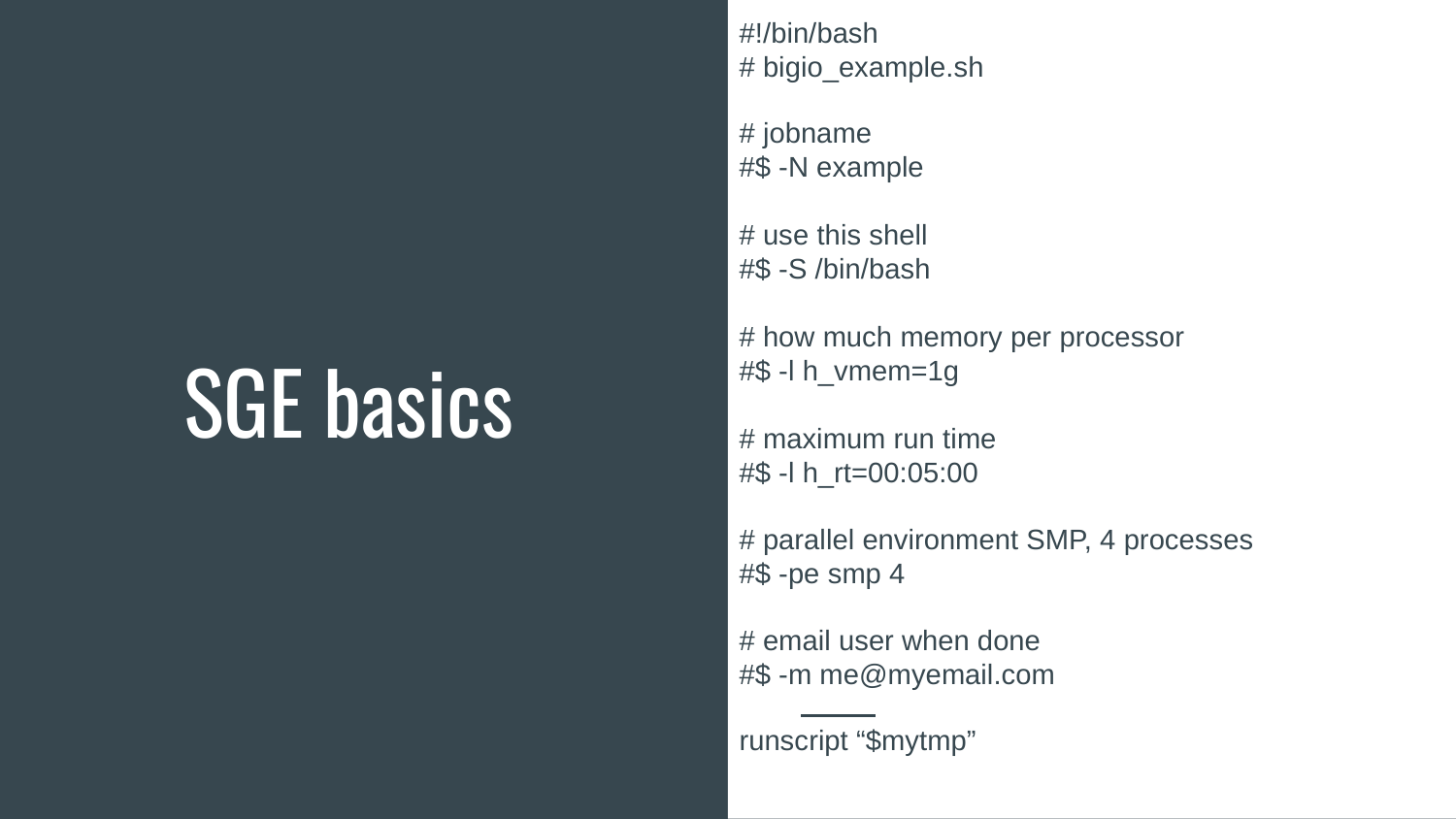

#!/bin/bash
# bigio_example.sh
# jobname #$ -N example # use this shell #$ -S /bin/bash # how much memory per processor #$ -l h_vmem=1g # maximum run time #$ -l h_rt=00:05:00 # parallel environment SMP, 4 processes #$ -pe smp 4
# email user when done #$ -m me@myemail.com
runscript “$mytmp”
# SGE basics